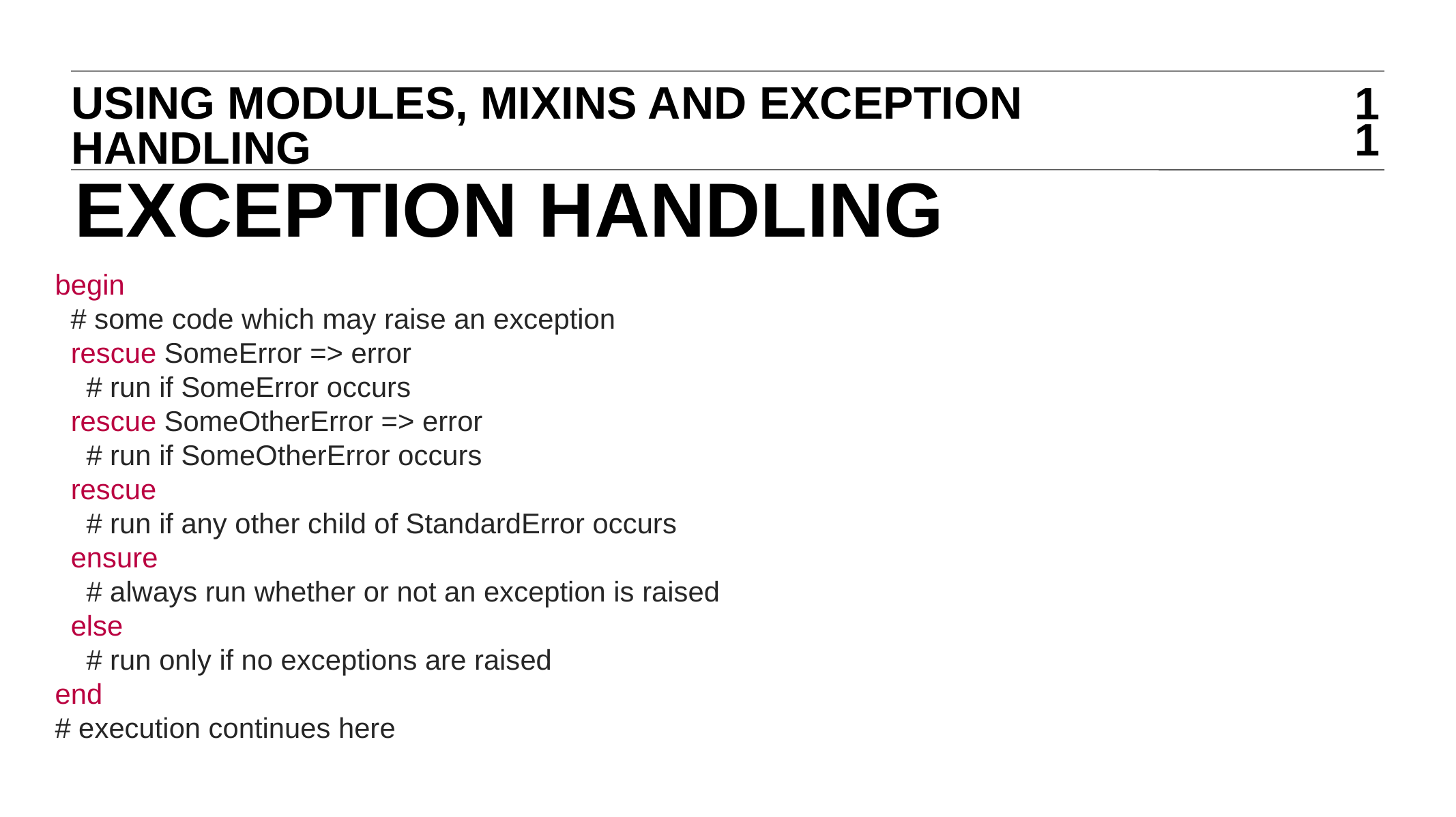

USING MODULES, MIXINS AND EXCEPTION HANDLING
11

EXCEPTION HANDLING

begin
  # some code which may raise an exception
  rescue SomeError => error
    # run if SomeError occurs
  rescue SomeOtherError => error
    # run if SomeOtherError occurs
  rescue 
    # run if any other child of StandardError occurs
  ensure
    # always run whether or not an exception is raised
  else
    # run only if no exceptions are raised
end
# execution continues here